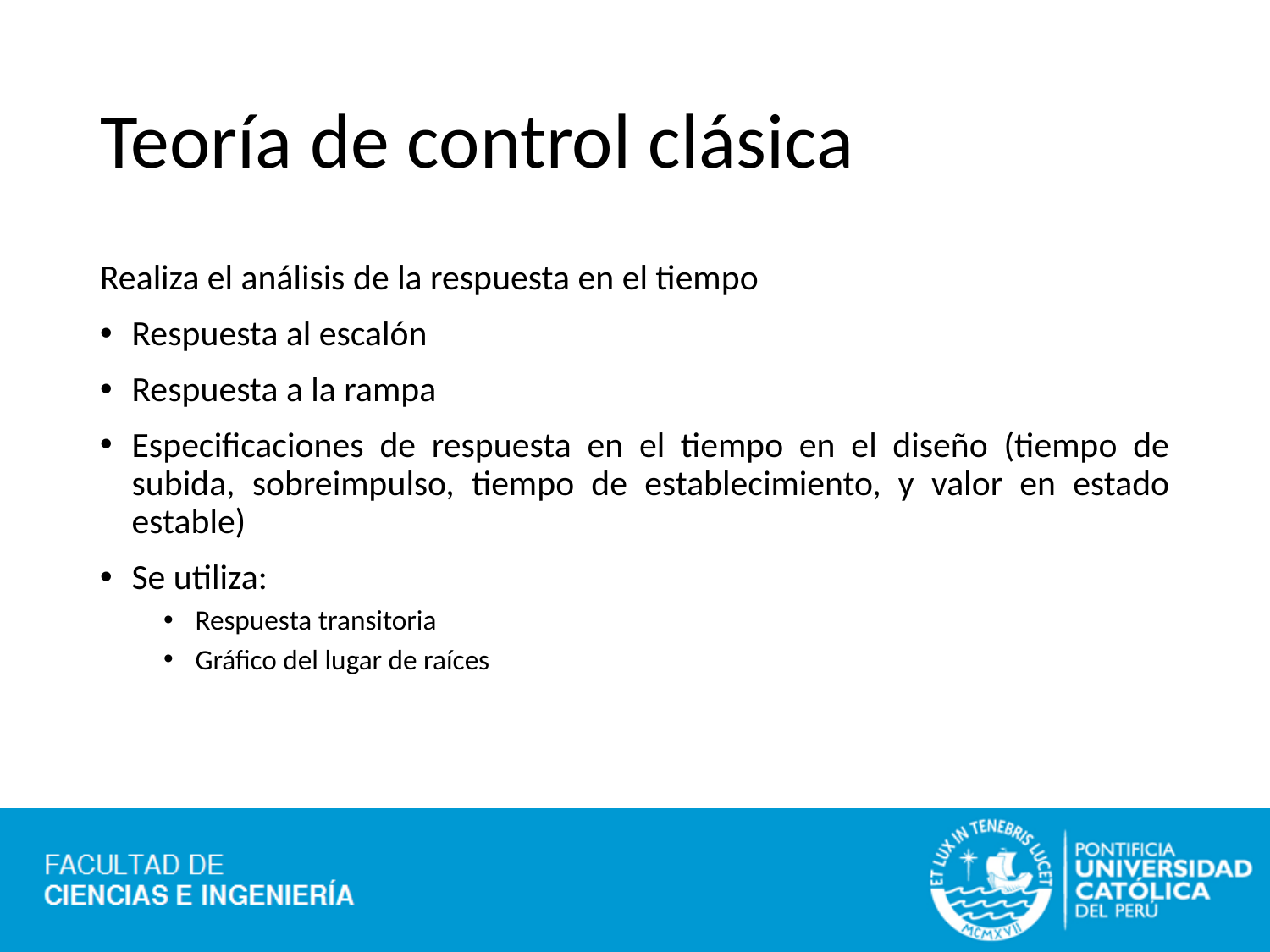

# Teoría de control clásica
Realiza el análisis de la respuesta en el tiempo
Respuesta al escalón
Respuesta a la rampa
Especificaciones de respuesta en el tiempo en el diseño (tiempo de subida, sobreimpulso, tiempo de establecimiento, y valor en estado estable)
Se utiliza:
Respuesta transitoria
Gráfico del lugar de raíces